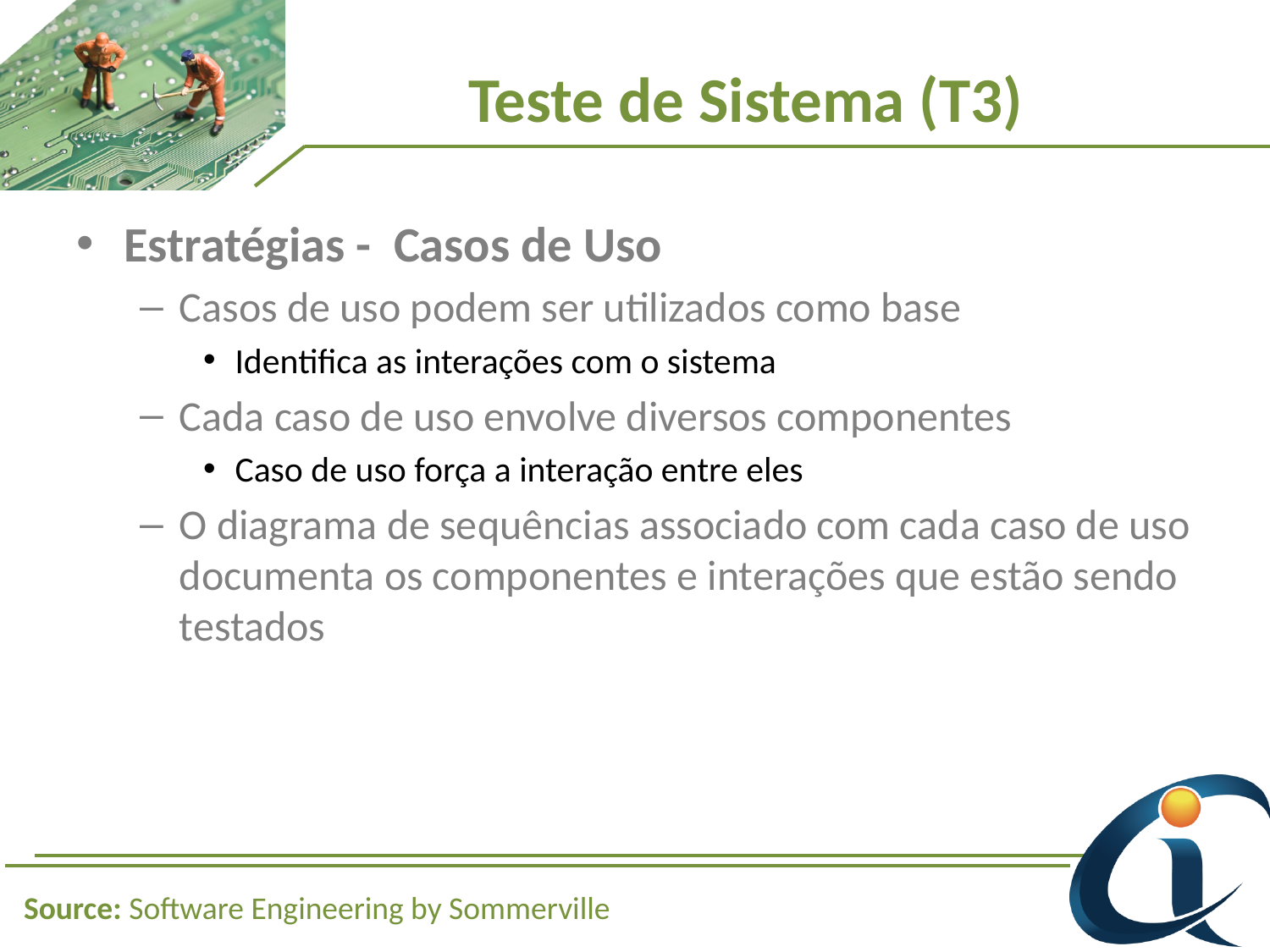

# Teste de Sistema (T3)
Estratégias -  Casos de Uso
Casos de uso podem ser utilizados como base
Identifica as interações com o sistema
Cada caso de uso envolve diversos componentes
Caso de uso força a interação entre eles
O diagrama de sequências associado com cada caso de uso documenta os componentes e interações que estão sendo testados